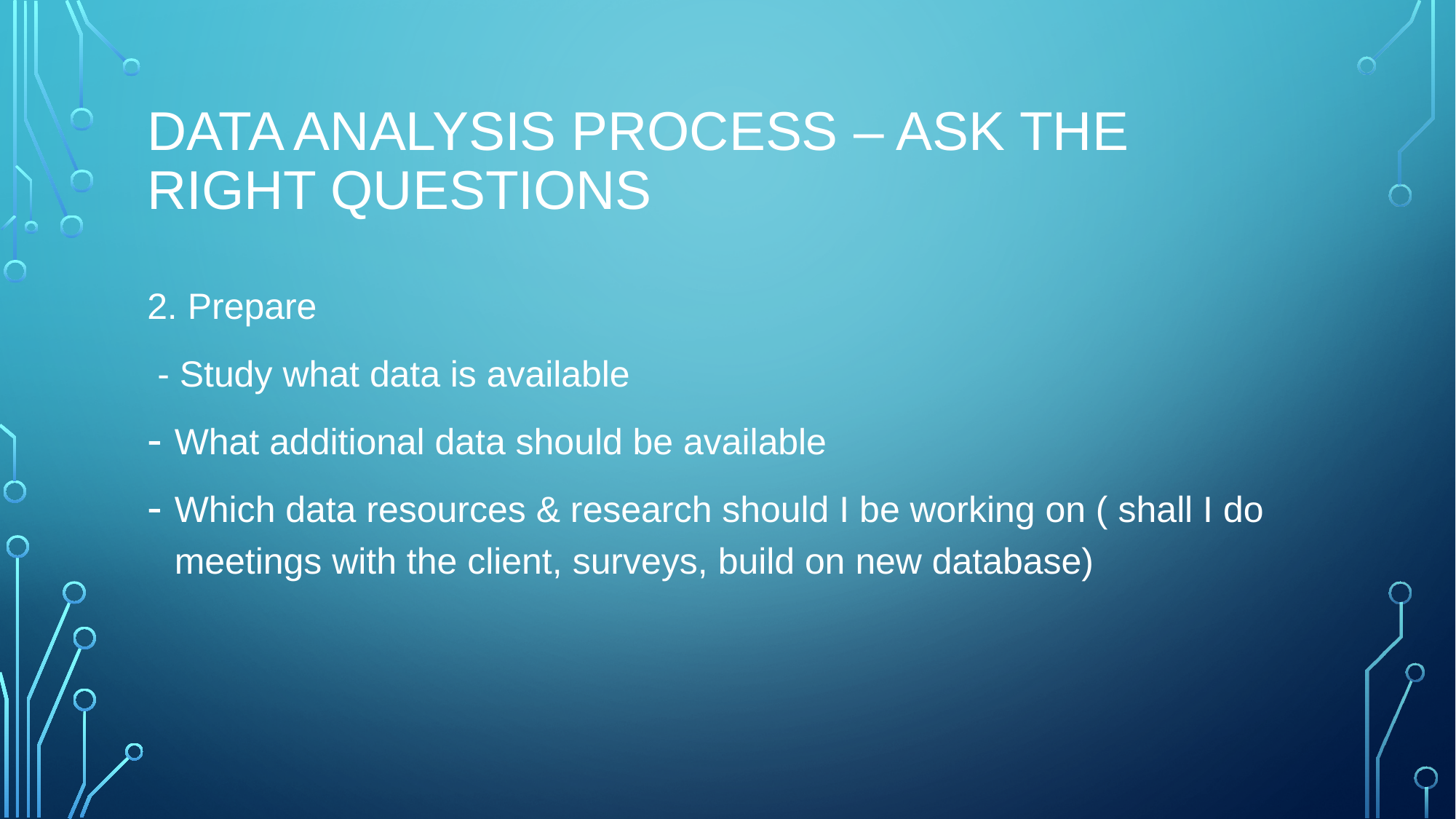

# Data Analysis Process – Ask the right questions
2. Prepare
 - Study what data is available
What additional data should be available
Which data resources & research should I be working on ( shall I do meetings with the client, surveys, build on new database)